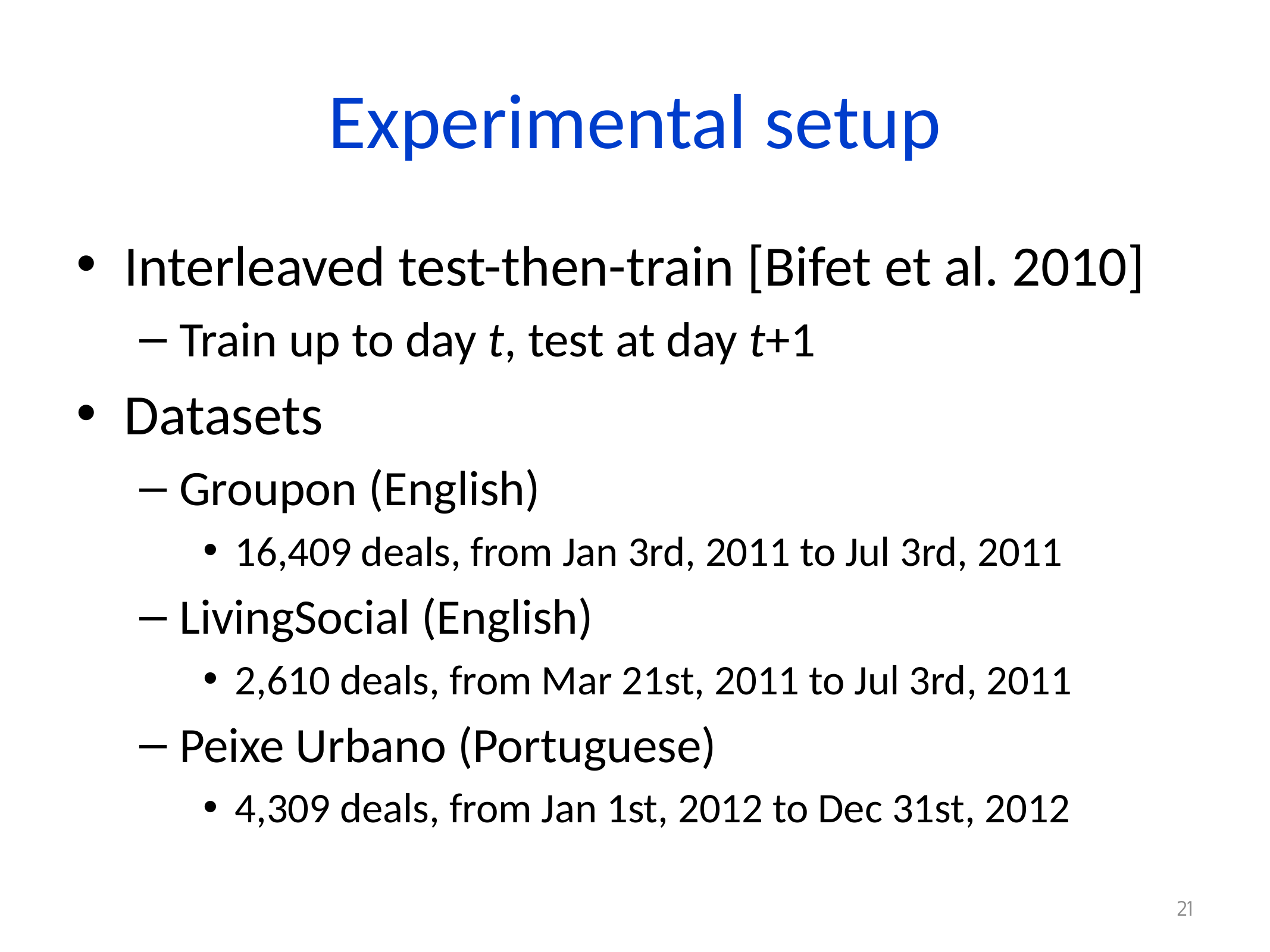

# Experimental setup
Interleaved test-then-train [Bifet et al. 2010]
Train up to day t, test at day t+1
Datasets
Groupon (English)
16,409 deals, from Jan 3rd, 2011 to Jul 3rd, 2011
LivingSocial (English)
2,610 deals, from Mar 21st, 2011 to Jul 3rd, 2011
Peixe Urbano (Portuguese)
4,309 deals, from Jan 1st, 2012 to Dec 31st, 2012
21